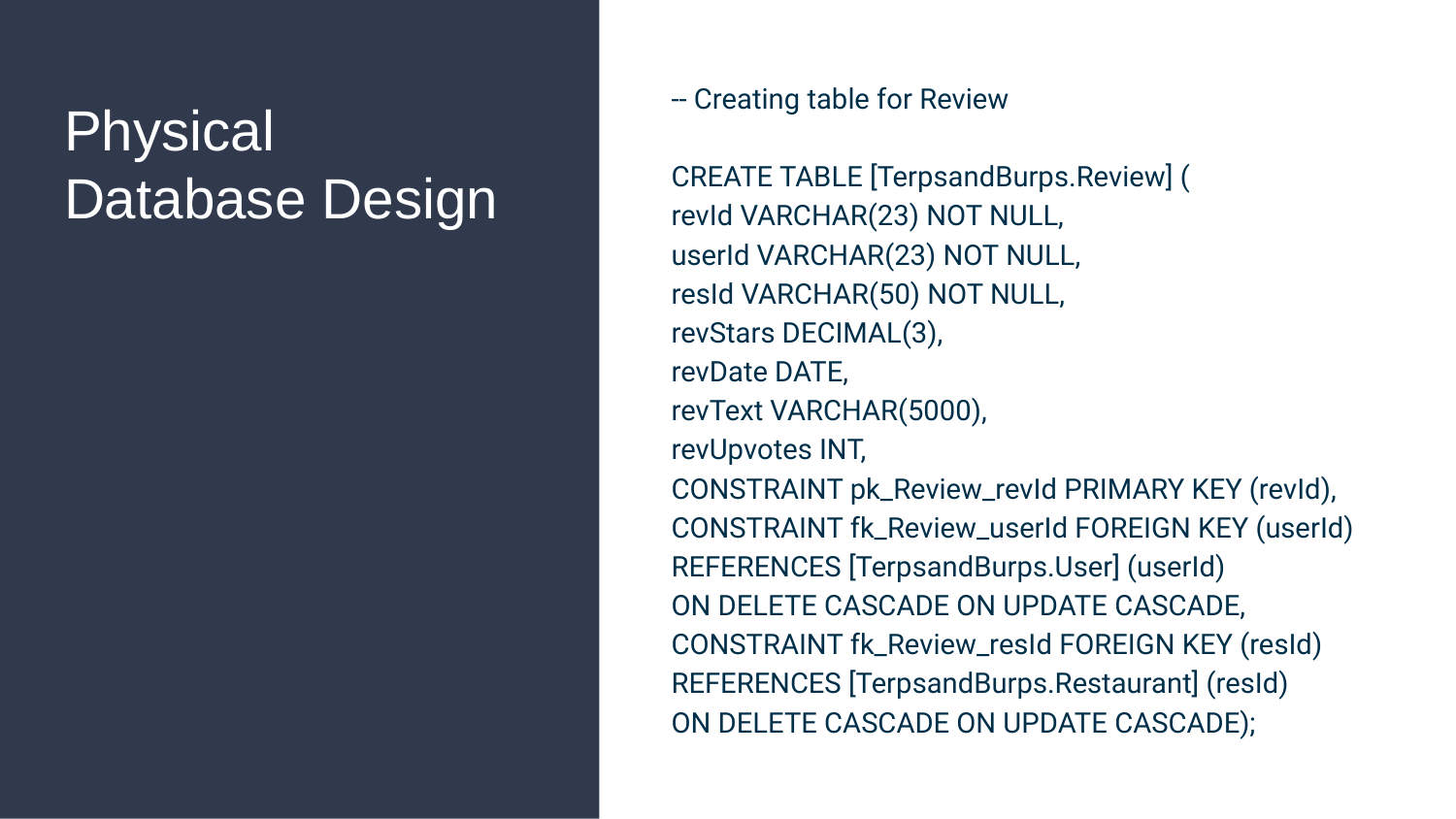

-- Creating table for Review

CREATE TABLE [TerpsandBurps.Review] (
revId VARCHAR(23) NOT NULL,
userId VARCHAR(23) NOT NULL,
resId VARCHAR(50) NOT NULL,
revStars DECIMAL(3),
revDate DATE,
revText VARCHAR(5000),
revUpvotes INT,
CONSTRAINT pk_Review_revId PRIMARY KEY (revId),
CONSTRAINT fk_Review_userId FOREIGN KEY (userId)
REFERENCES [TerpsandBurps.User] (userId)
ON DELETE CASCADE ON UPDATE CASCADE,
CONSTRAINT fk_Review_resId FOREIGN KEY (resId)
REFERENCES [TerpsandBurps.Restaurant] (resId)
ON DELETE CASCADE ON UPDATE CASCADE);

# Physical Database Design